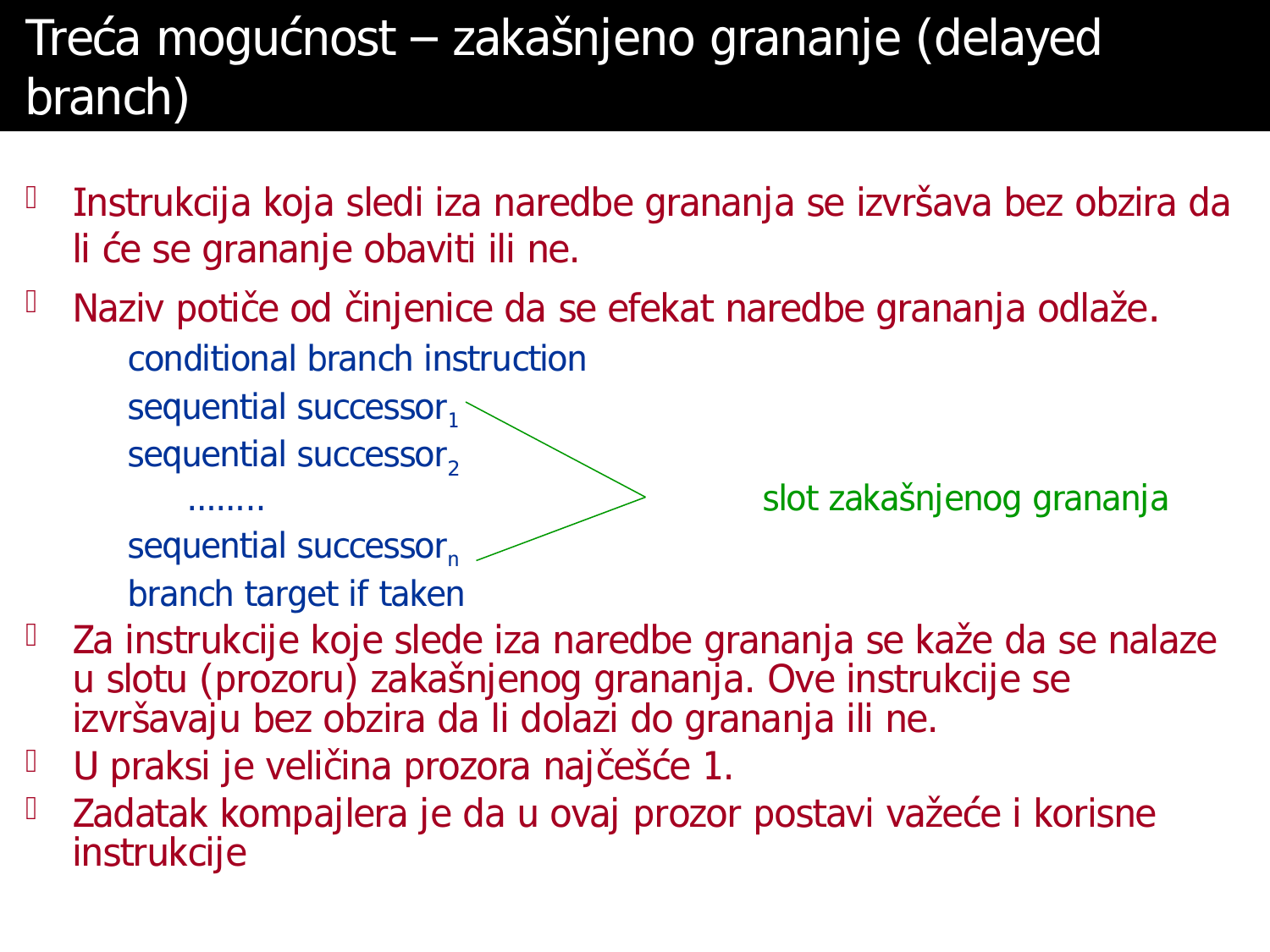

# Treća mogućnost – zakašnjeno grananje (delayed branch)
Instrukcija koja sledi iza naredbe grananja se izvršava bez obzira da li će se grananje obaviti ili ne.
Naziv potiče od činjenice da se efekat naredbe grananja odlaže.
	conditional branch instruction
 	sequential successor1
 	sequential successor2
         ……..				slot zakašnjenog grananja
 	sequential successorn
  	branch target if taken
Za instrukcije koje slede iza naredbe grananja se kaže da se nalaze u slotu (prozoru) zakašnjenog grananja. Ove instrukcije se izvršavaju bez obzira da li dolazi do grananja ili ne.
U praksi je veličina prozora najčešće 1.
Zadatak kompajlera je da u ovaj prozor postavi važeće i korisne instrukcije